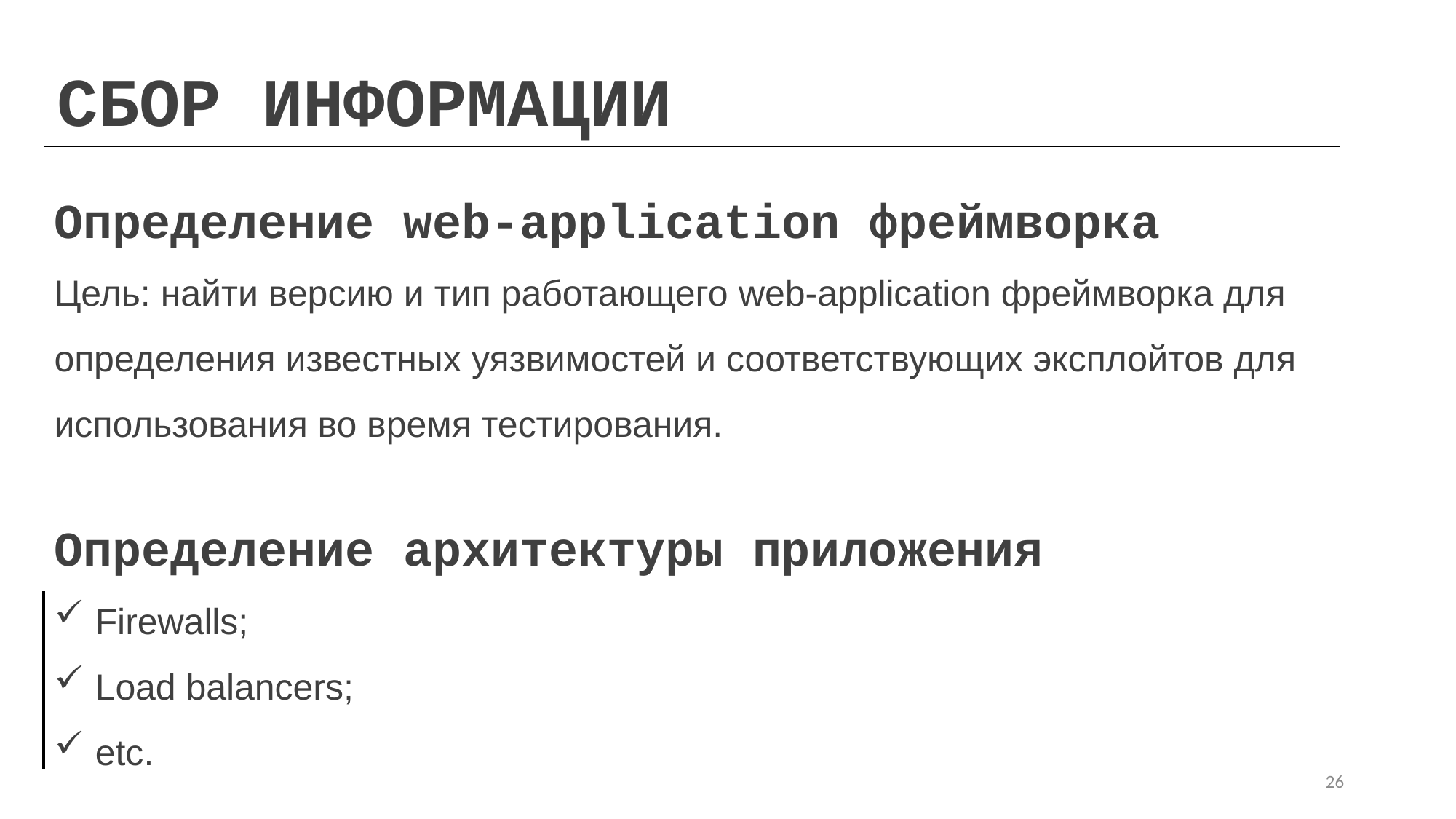

СБОР ИНФОРМАЦИИ
Определение web-application фреймворка
Цель: найти версию и тип работающего web-application фреймворка для определения известных уязвимостей и соответствующих эксплойтов для использования во время тестирования.
Определение архитектуры приложения
Firewalls;
Load balancers;
etc.
26